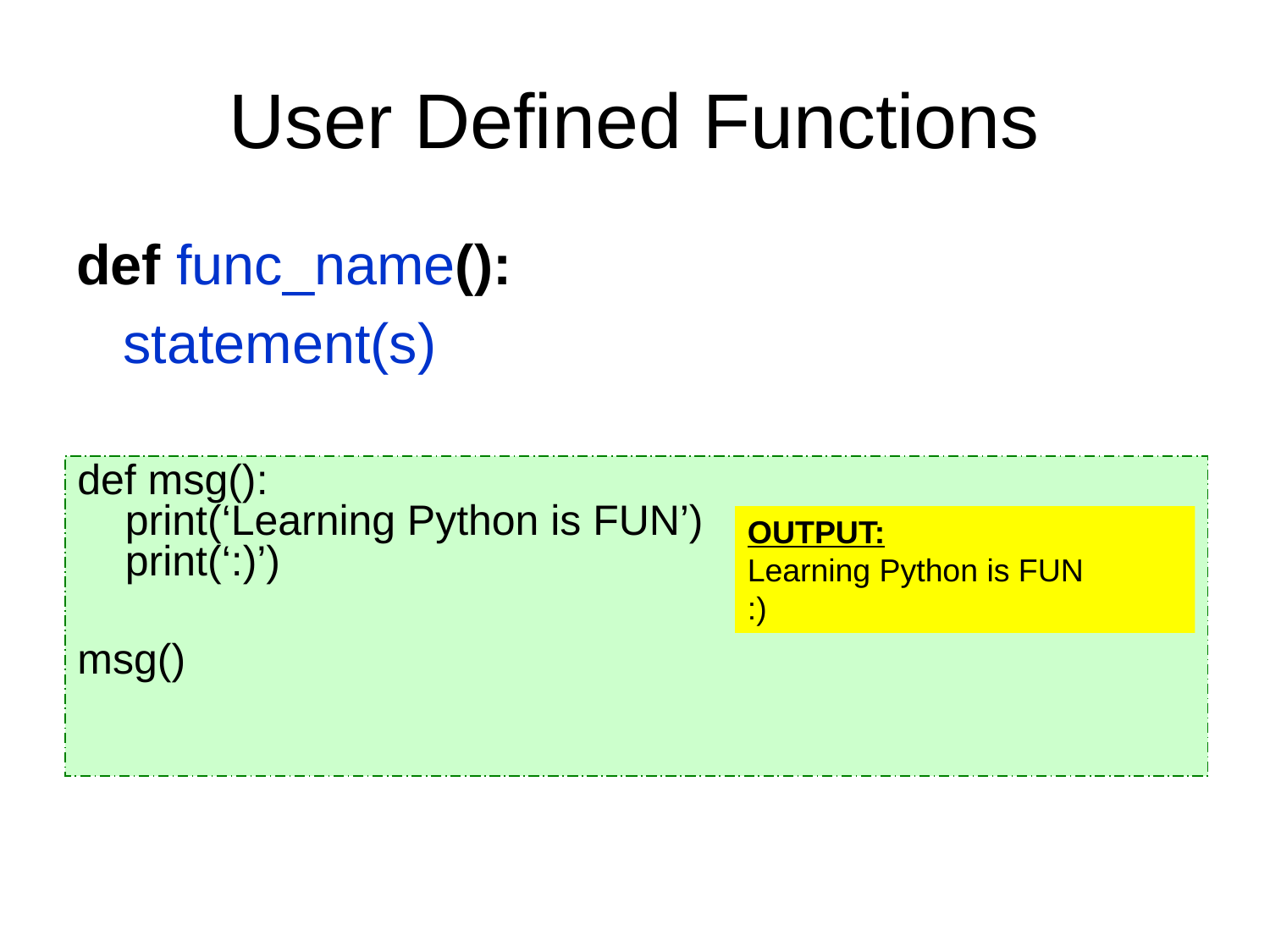

# User Defined Functions
def func_name():
   statement(s)

def msg():
print(‘Learning Python is FUN’)
print(‘:)’)

msg()
OUTPUT:
Learning Python is FUN
:)